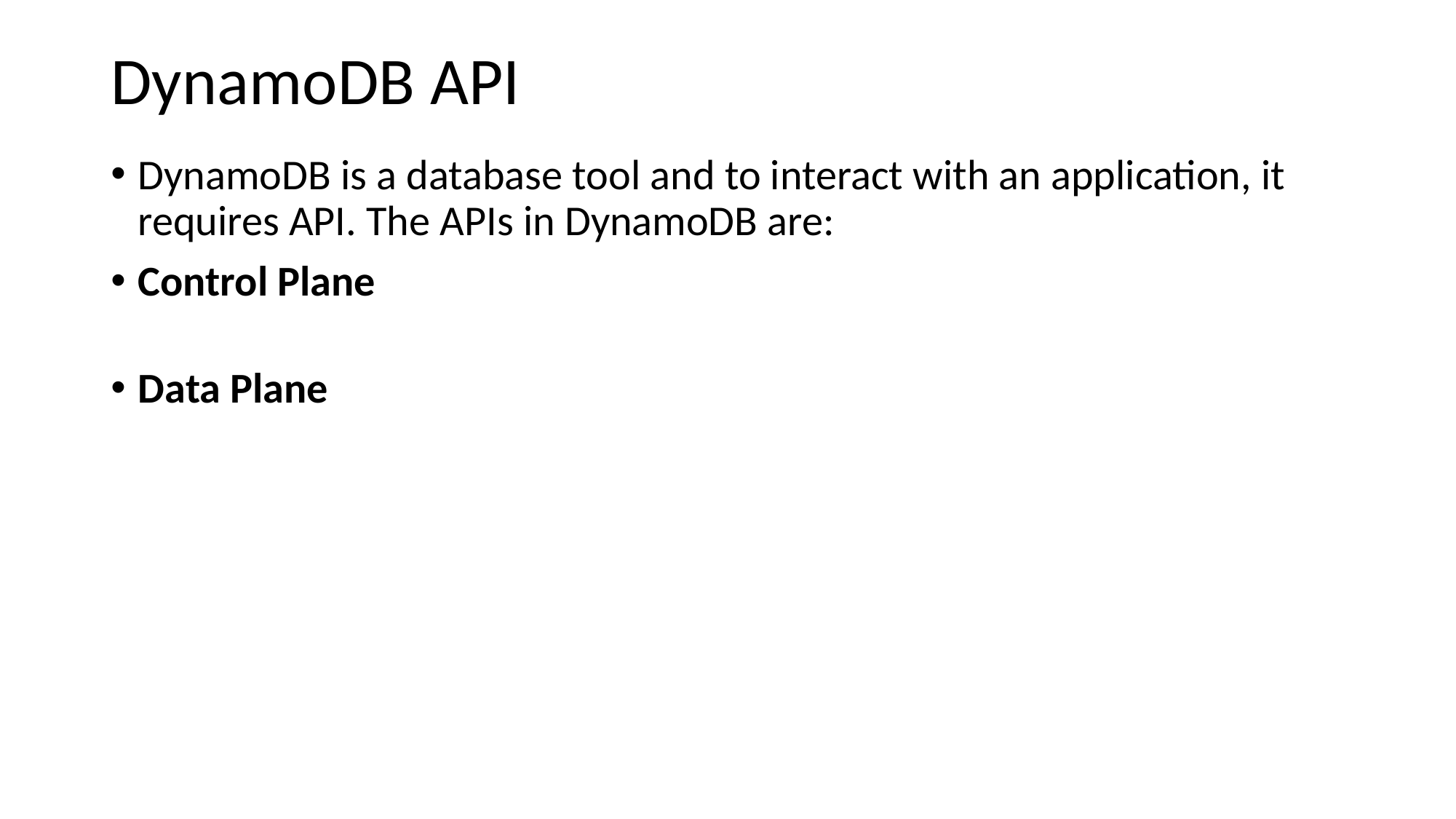

# DynamoDB API
DynamoDB is a database tool and to interact with an application, it requires API. The APIs in DynamoDB are:
Control Plane
Data Plane